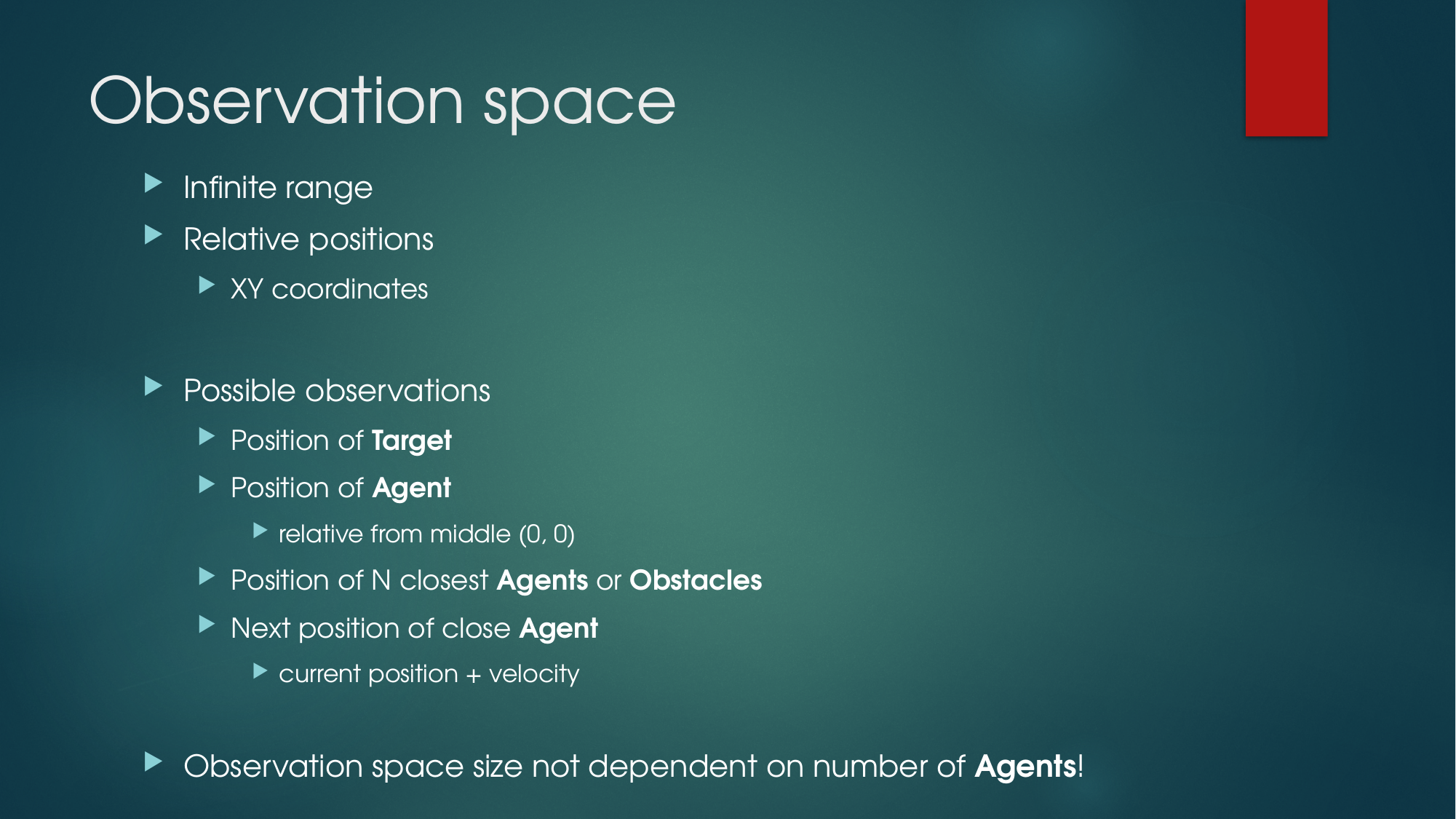

# Observation space
Infinite range
Relative positions
XY coordinates

Possible observations
Position of Target
Position of Agent
relative from middle (0, 0)
Position of N closest Agents or Obstacles
Next position of close Agent
current position + velocity

Observation space size not dependent on number of Agents!